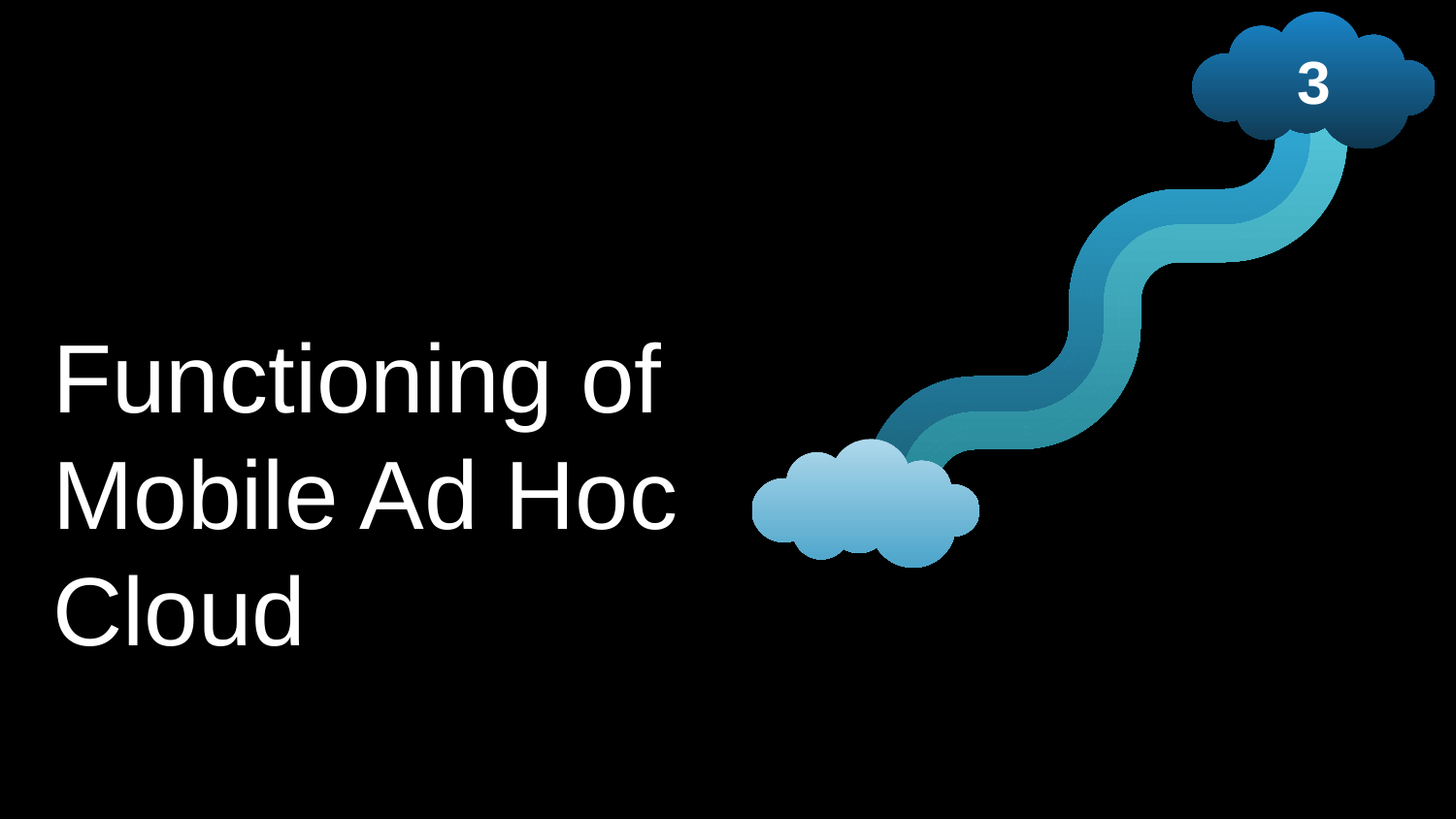

3

# Functioning of Mobile Ad Hoc Cloud